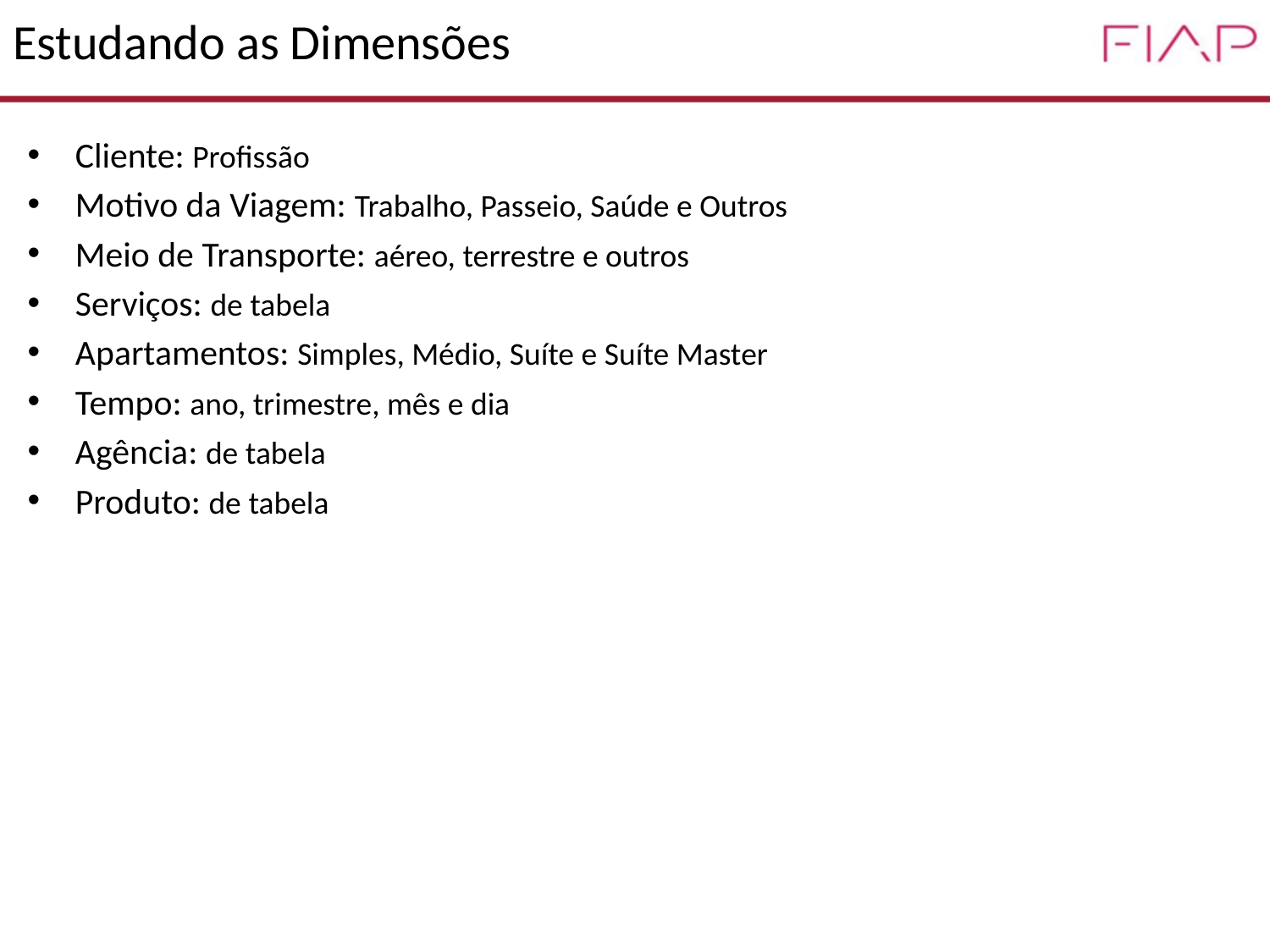

# Estudando as Dimensões
Cliente: Profissão
Motivo da Viagem: Trabalho, Passeio, Saúde e Outros
Meio de Transporte: aéreo, terrestre e outros
Serviços: de tabela
Apartamentos: Simples, Médio, Suíte e Suíte Master
Tempo: ano, trimestre, mês e dia
Agência: de tabela
Produto: de tabela